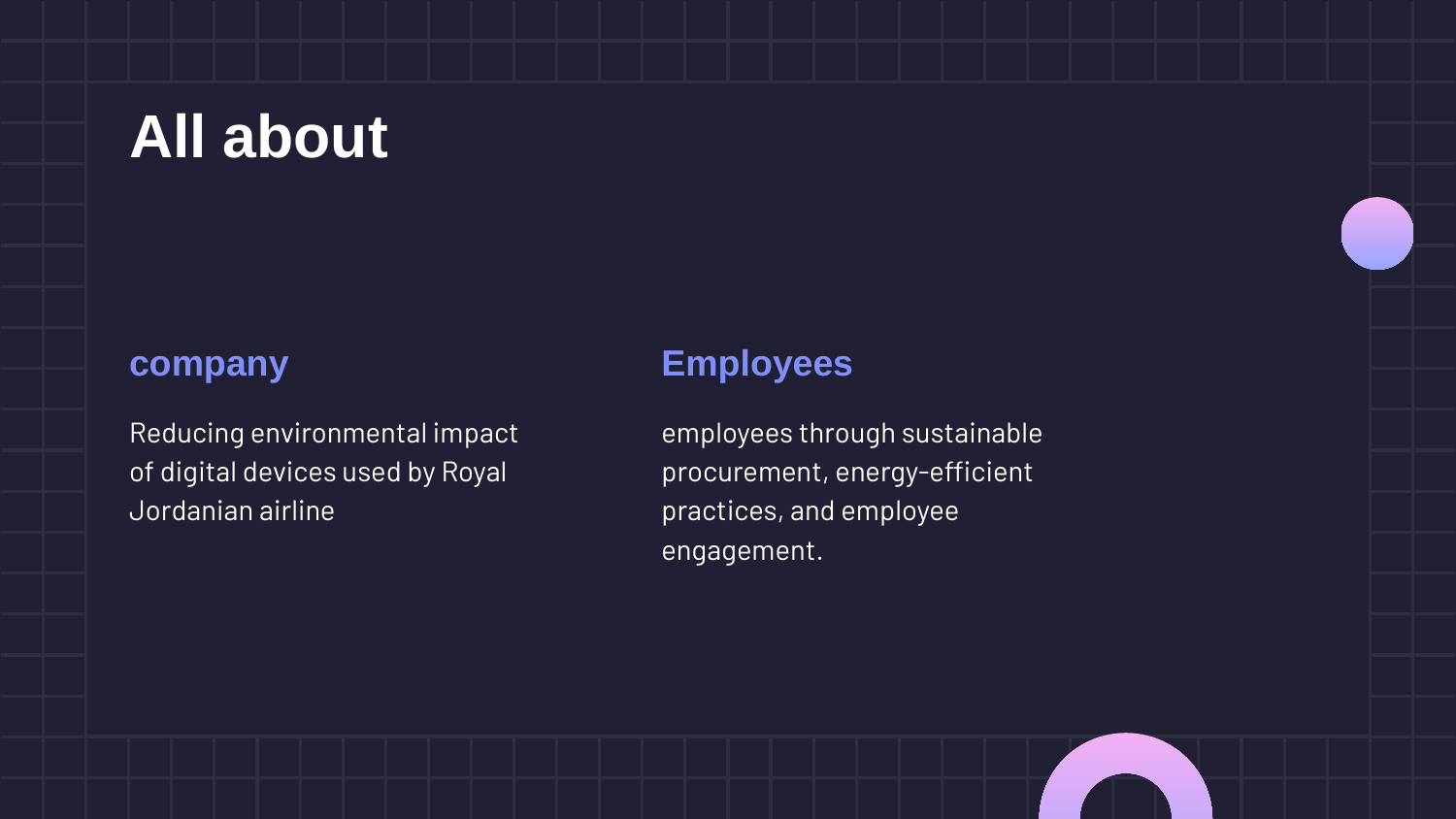

# All about

company
Employees
Reducing environmental impact of digital devices used by Royal Jordanian airline
employees through sustainable procurement, energy-efficient practices, and employee engagement.